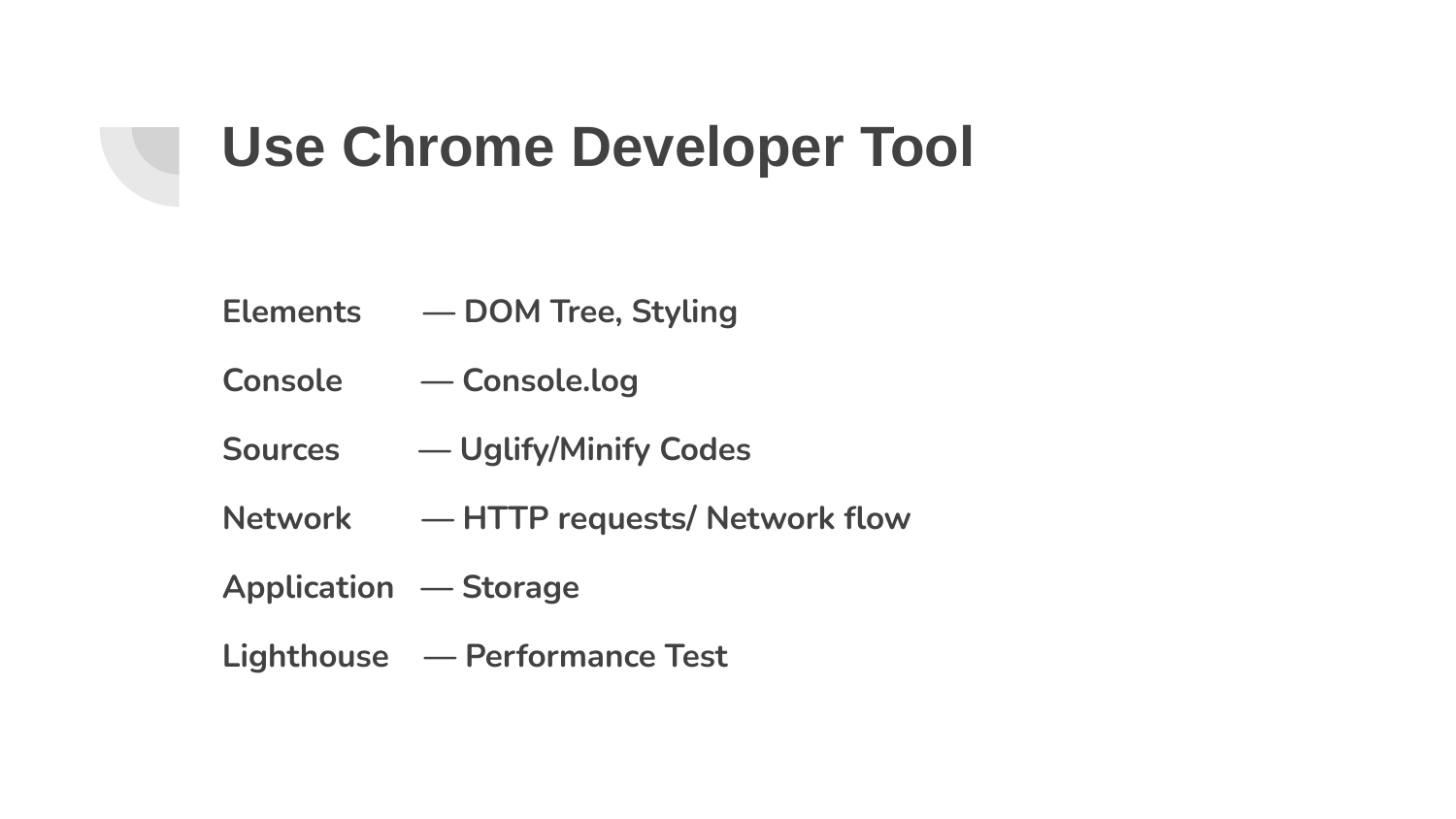

# Use Chrome Developer Tool
Elements       — DOM Tree, Styling
Console         — Console.log
Sources         — Uglify/Minify Codes
Network        — HTTP requests/ Network flow
Application   — Storage
Lighthouse    — Performance Test